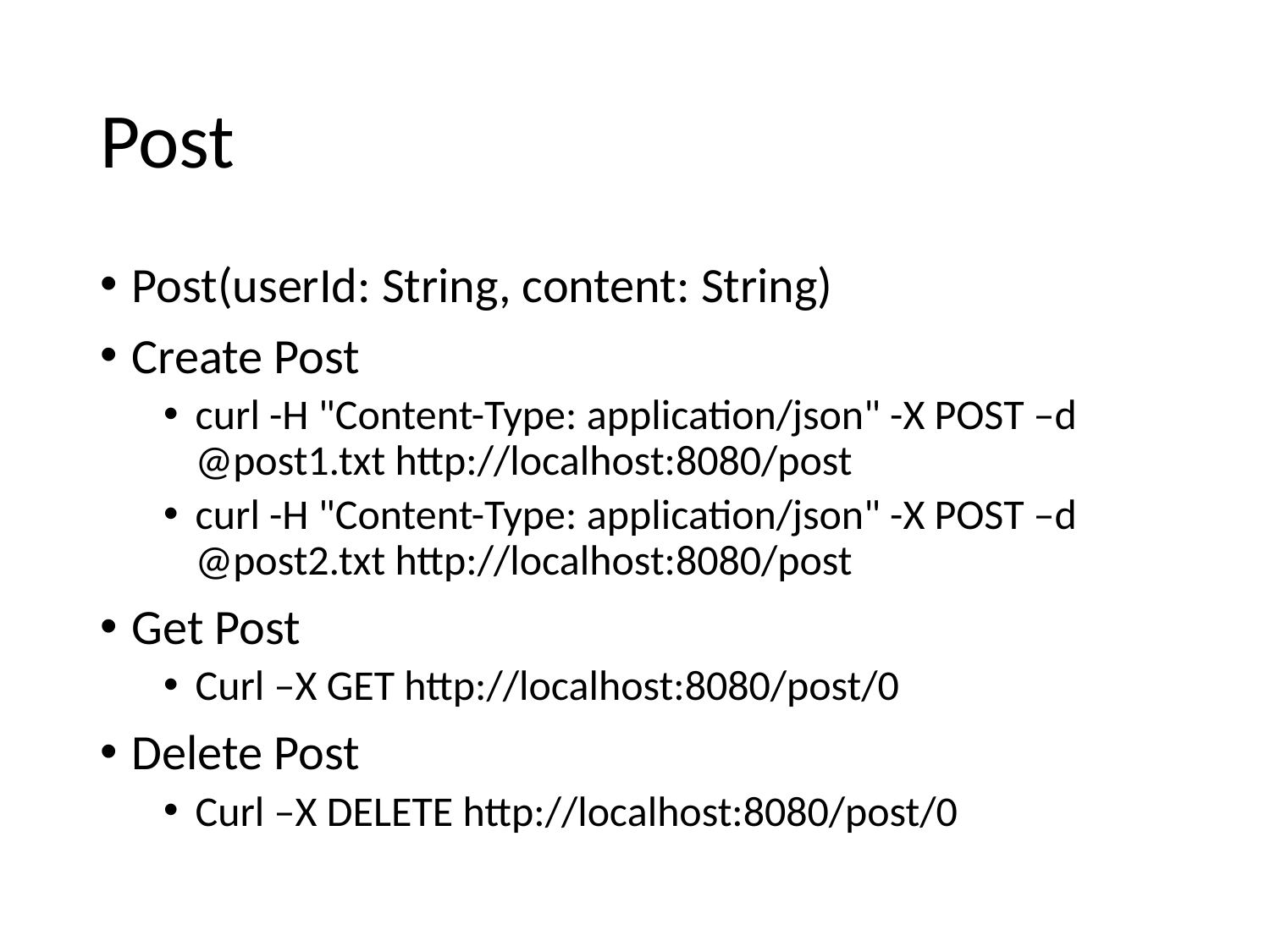

# Post
Post(userId: String, content: String)
Create Post
curl -H "Content-Type: application/json" -X POST –d @post1.txt http://localhost:8080/post
curl -H "Content-Type: application/json" -X POST –d @post2.txt http://localhost:8080/post
Get Post
Curl –X GET http://localhost:8080/post/0
Delete Post
Curl –X DELETE http://localhost:8080/post/0